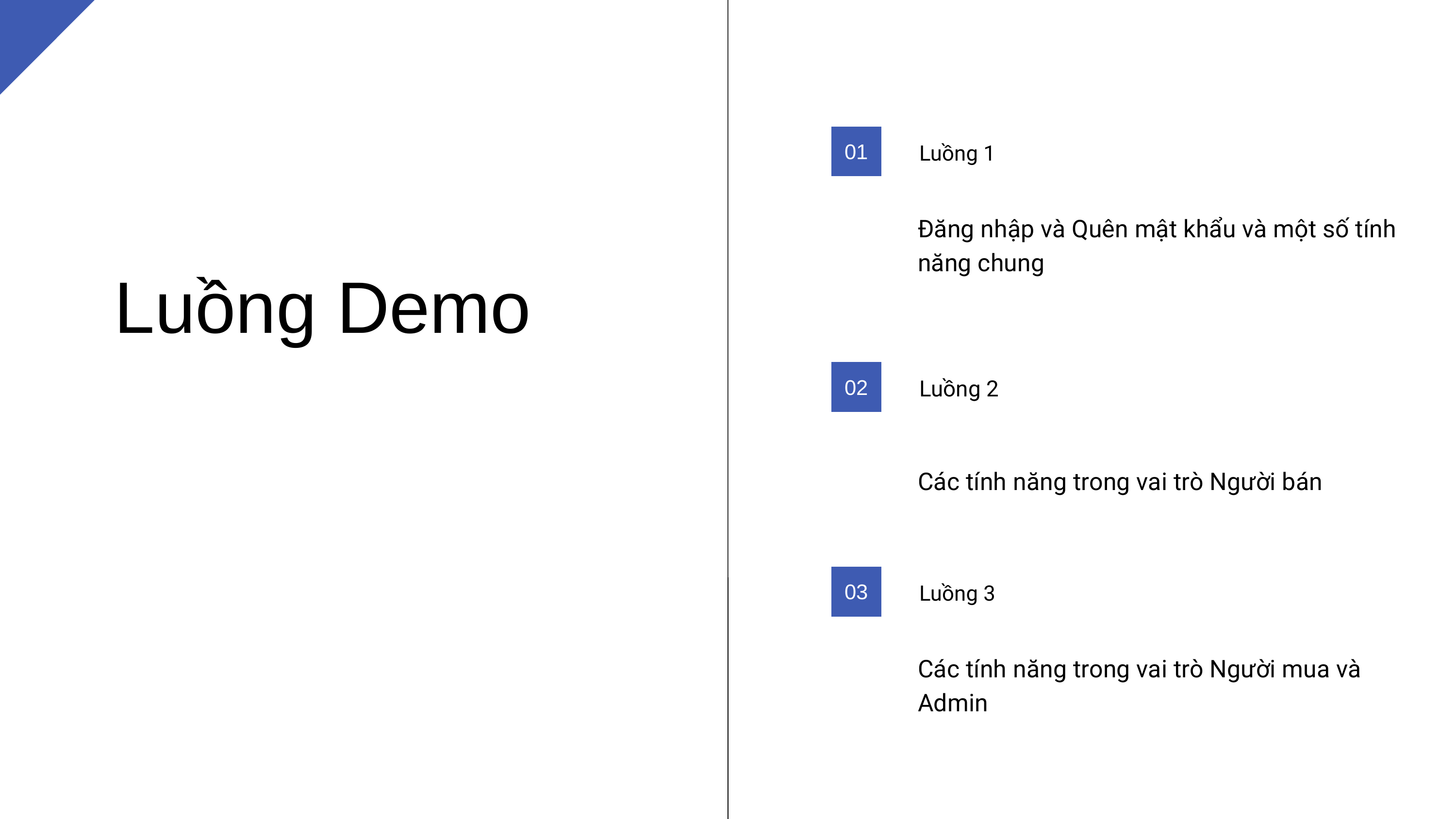

Luồng 1
01
Đăng nhập và Quên mật khẩu và một số tính năng chung
Luồng Demo

Luồng 2
02

Các tính năng trong vai trò Người bán

Luồng 3
03
Các tính năng trong vai trò Người mua và Admin